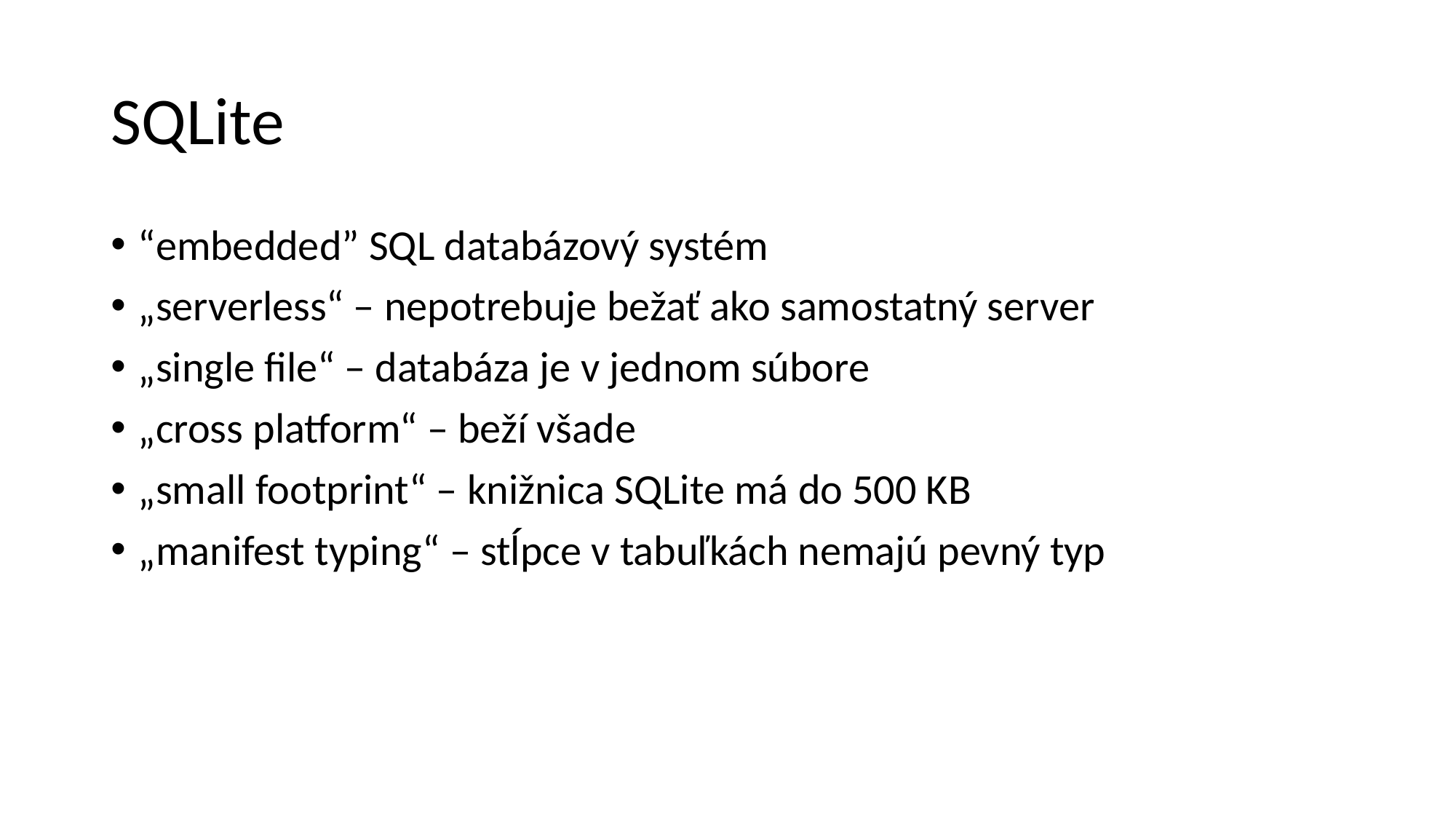

SQLite
“embedded” SQL databázový systém
„serverless“ – nepotrebuje bežať ako samostatný server
„single file“ – databáza je v jednom súbore
„cross platform“ – beží všade
„small footprint“ – knižnica SQLite má do 500 KB
„manifest typing“ – stĺpce v tabuľkách nemajú pevný typ